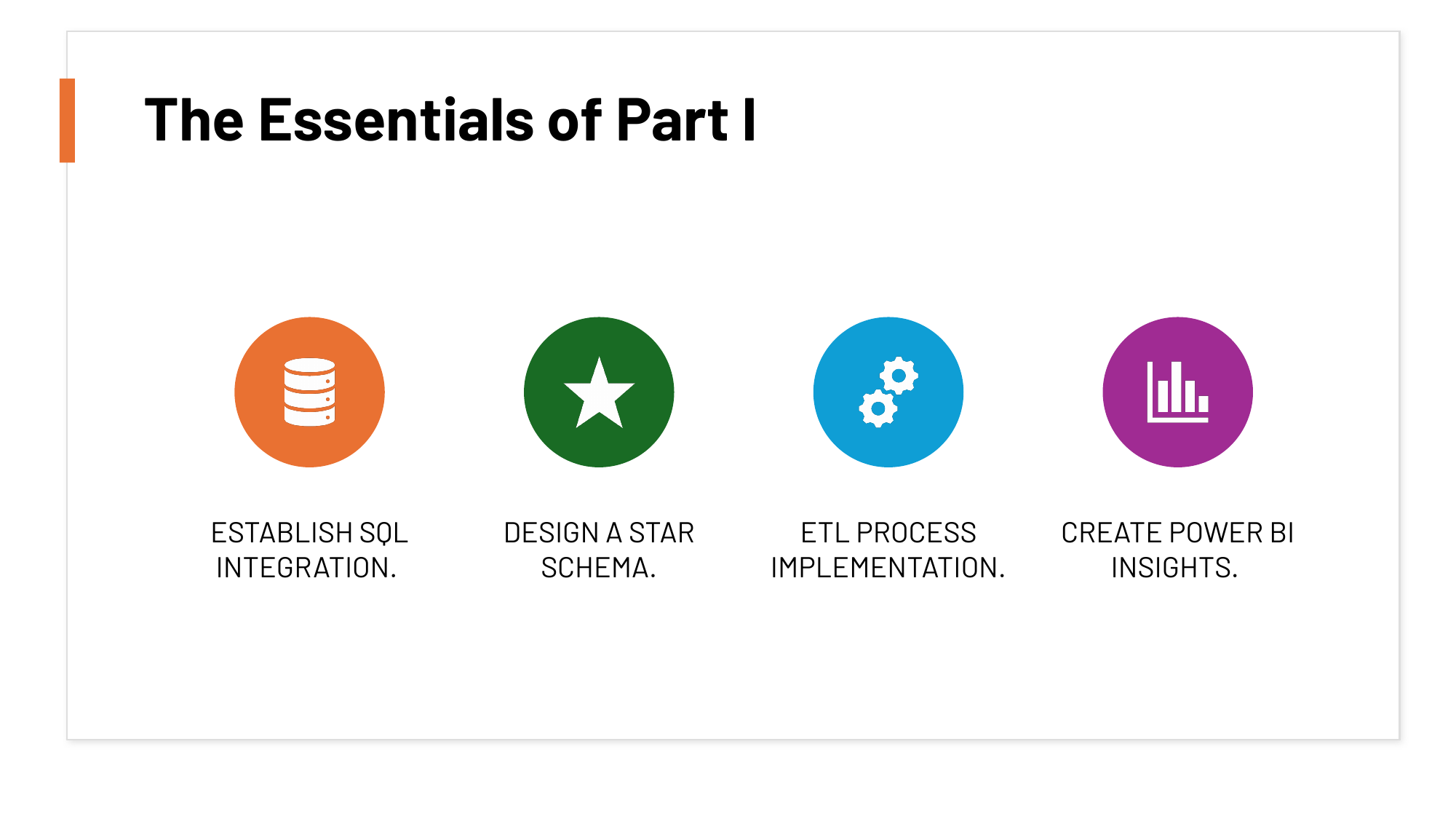

# The Essentials of Part I

Establish SQL Integration.
Design a Star Schema.
ETL Process Implementation.
Create Power BI Insights.